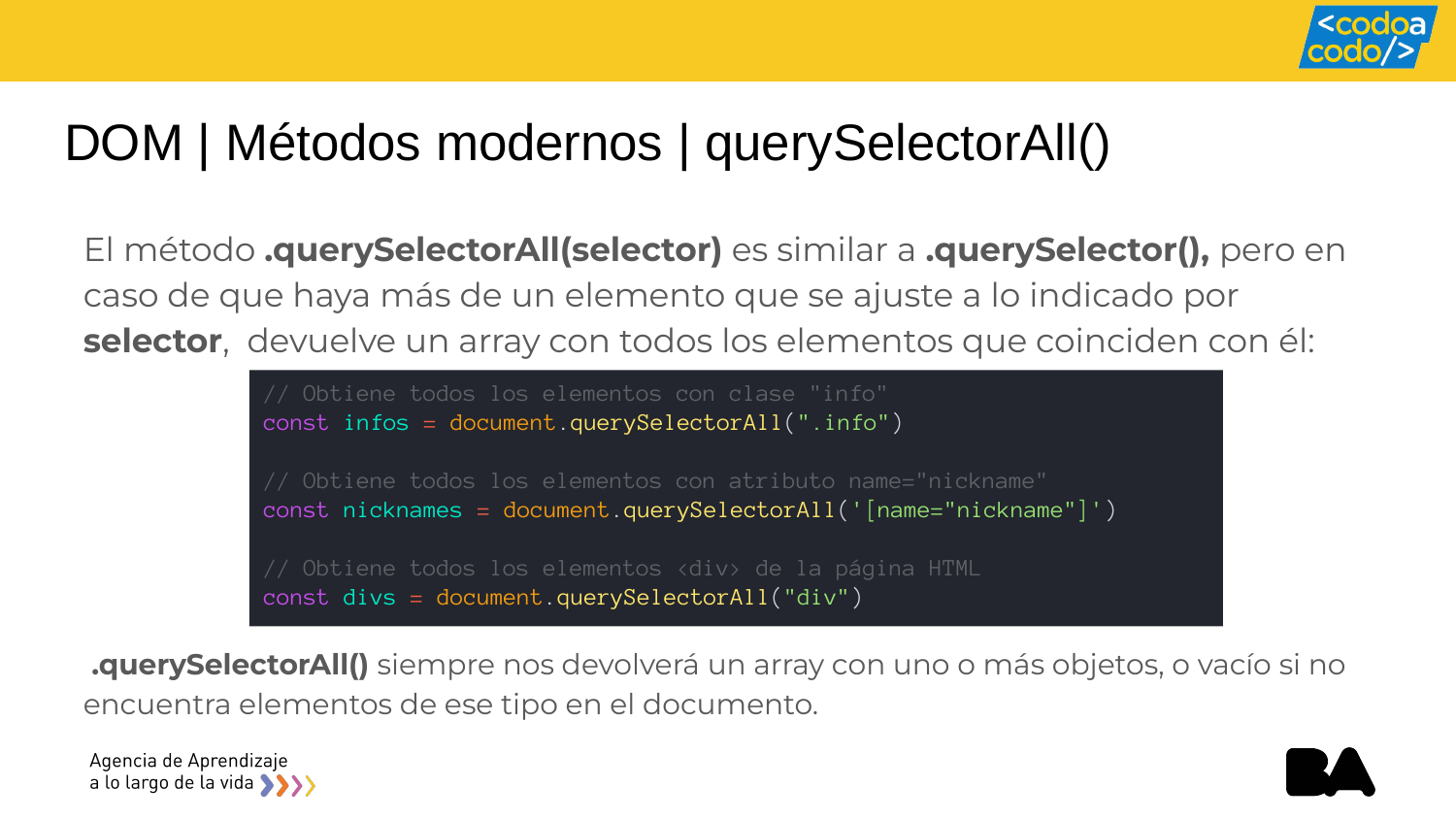

# DOM | Métodos modernos | querySelectorAll()
El método .querySelectorAll(selector) es similar a .querySelector(), pero en caso de que haya más de un elemento que se ajuste a lo indicado por selector,  devuelve un array con todos los elementos que coinciden con él:
// Obtiene todos los elementos con clase "info"
const infos = document.querySelectorAll(".info")
// Obtiene todos los elementos con atributo name="nickname"
const nicknames = document.querySelectorAll('[name="nickname"]')
// Obtiene todos los elementos <div> de la página HTML
const divs = document.querySelectorAll("div")
 .querySelectorAll() siempre nos devolverá un array con uno o más objetos, o vacío si no encuentra elementos de ese tipo en el documento.